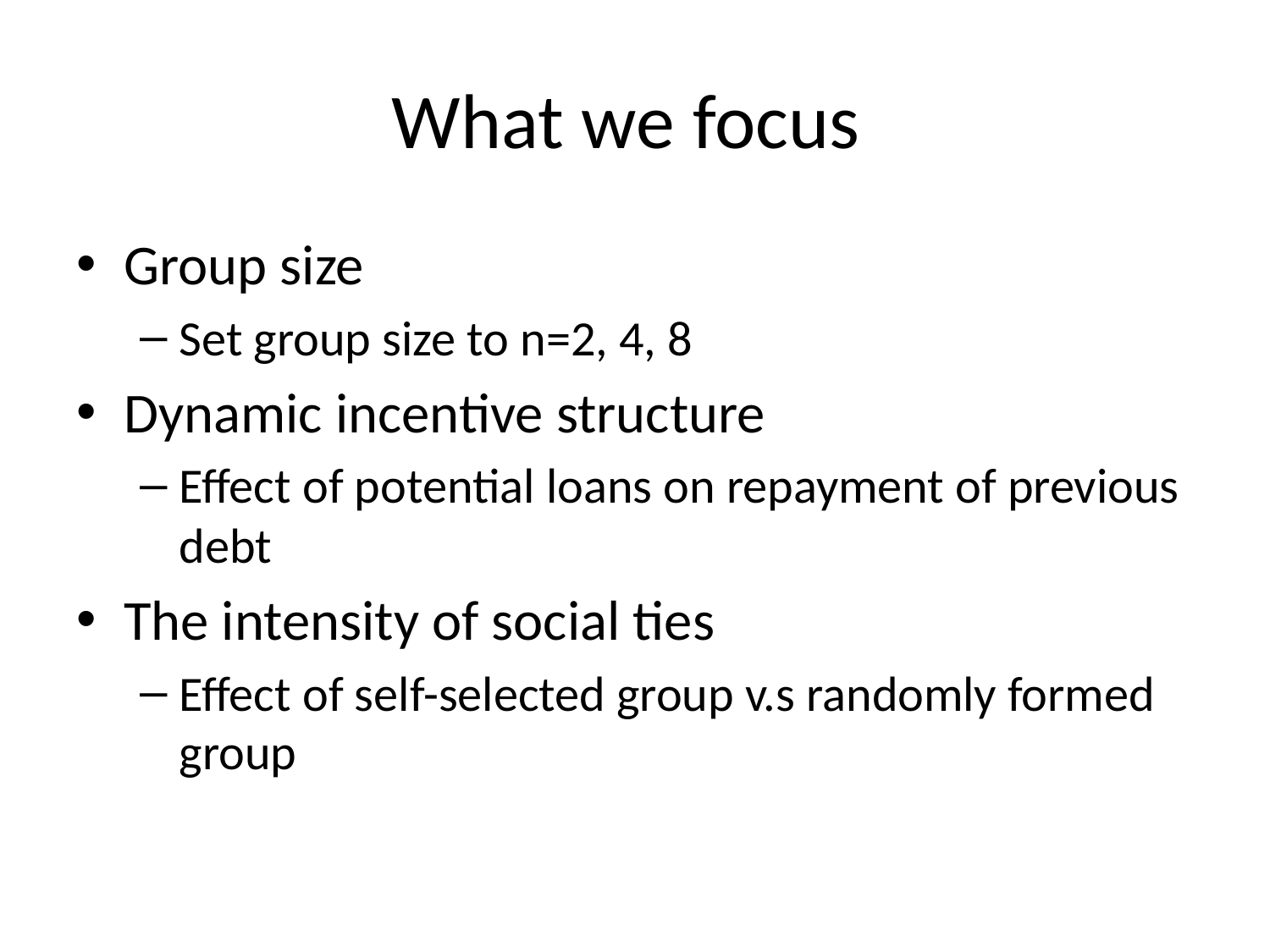

# What we focus
Group size
Set group size to n=2, 4, 8
Dynamic incentive structure
Effect of potential loans on repayment of previous debt
The intensity of social ties
Effect of self-selected group v.s randomly formed group